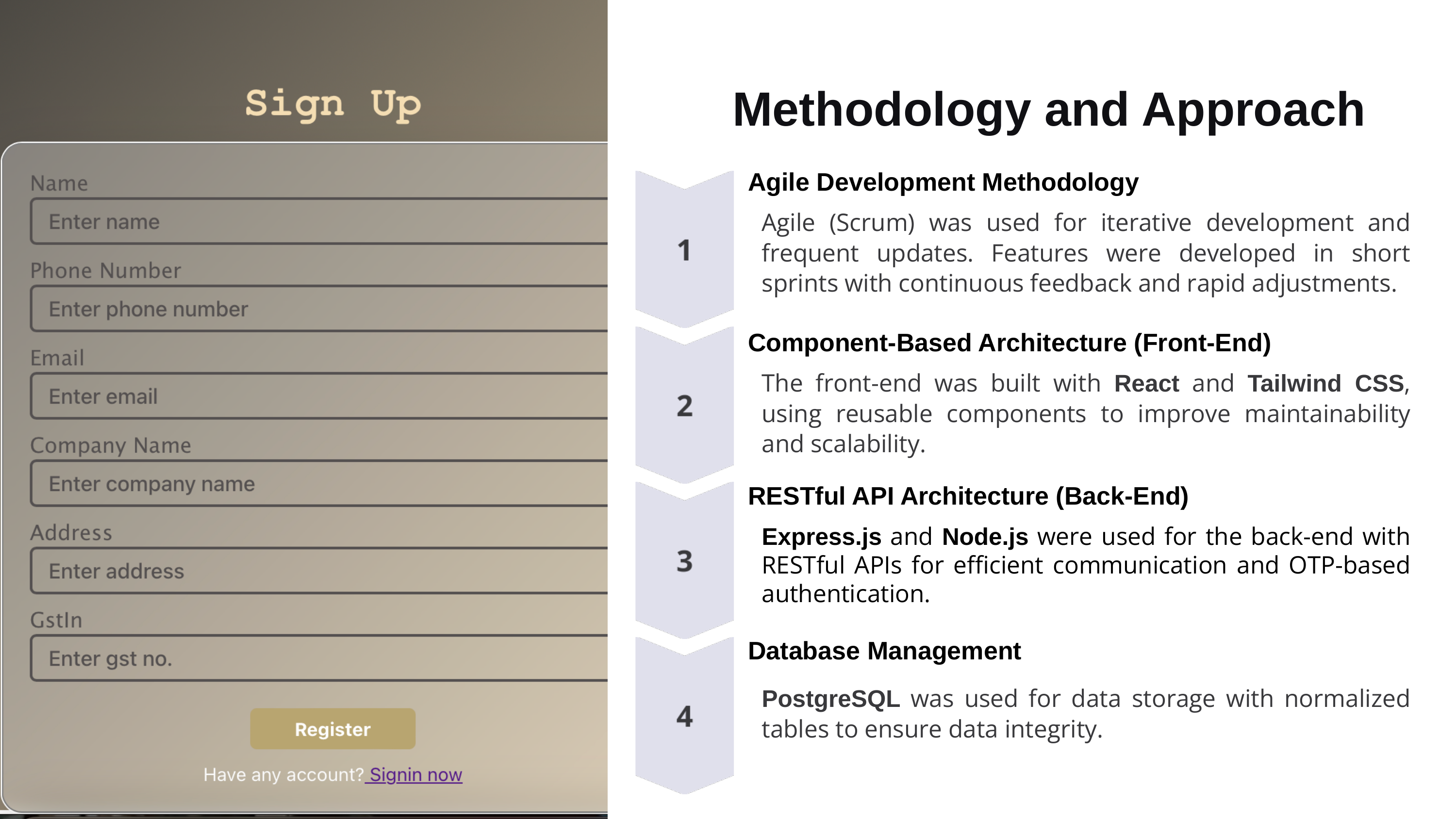

Methodology and Approach

Agile Development Methodology

Agile (Scrum) was used for iterative development and frequent updates. Features were developed in short sprints with continuous feedback and rapid adjustments.

Component-Based Architecture (Front-End)

The front-end was built with React and Tailwind CSS, using reusable components to improve maintainability and scalability.

RESTful API Architecture (Back-End)

Express.js and Node.js were used for the back-end with RESTful APIs for efficient communication and OTP-based authentication.

Database Management

PostgreSQL was used for data storage with normalized tables to ensure data integrity.